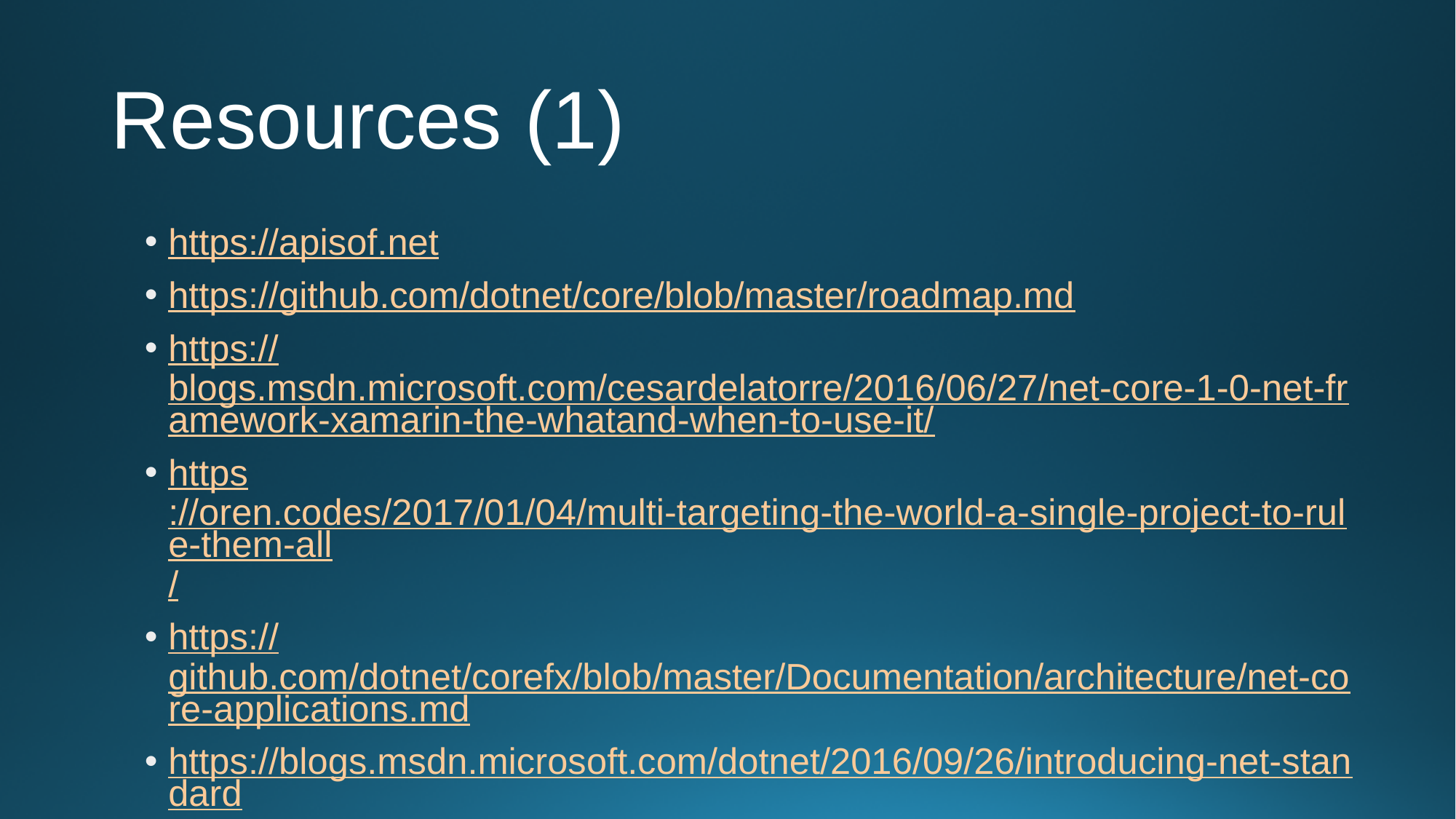

# Resources (1)
https://apisof.net
https://github.com/dotnet/core/blob/master/roadmap.md
https://blogs.msdn.microsoft.com/cesardelatorre/2016/06/27/net-core-1-0-net-framework-xamarin-the-whatand-when-to-use-it/
https://oren.codes/2017/01/04/multi-targeting-the-world-a-single-project-to-rule-them-all/
https://github.com/dotnet/corefx/blob/master/Documentation/architecture/net-core-applications.md
https://blogs.msdn.microsoft.com/dotnet/2016/09/26/introducing-net-standard/